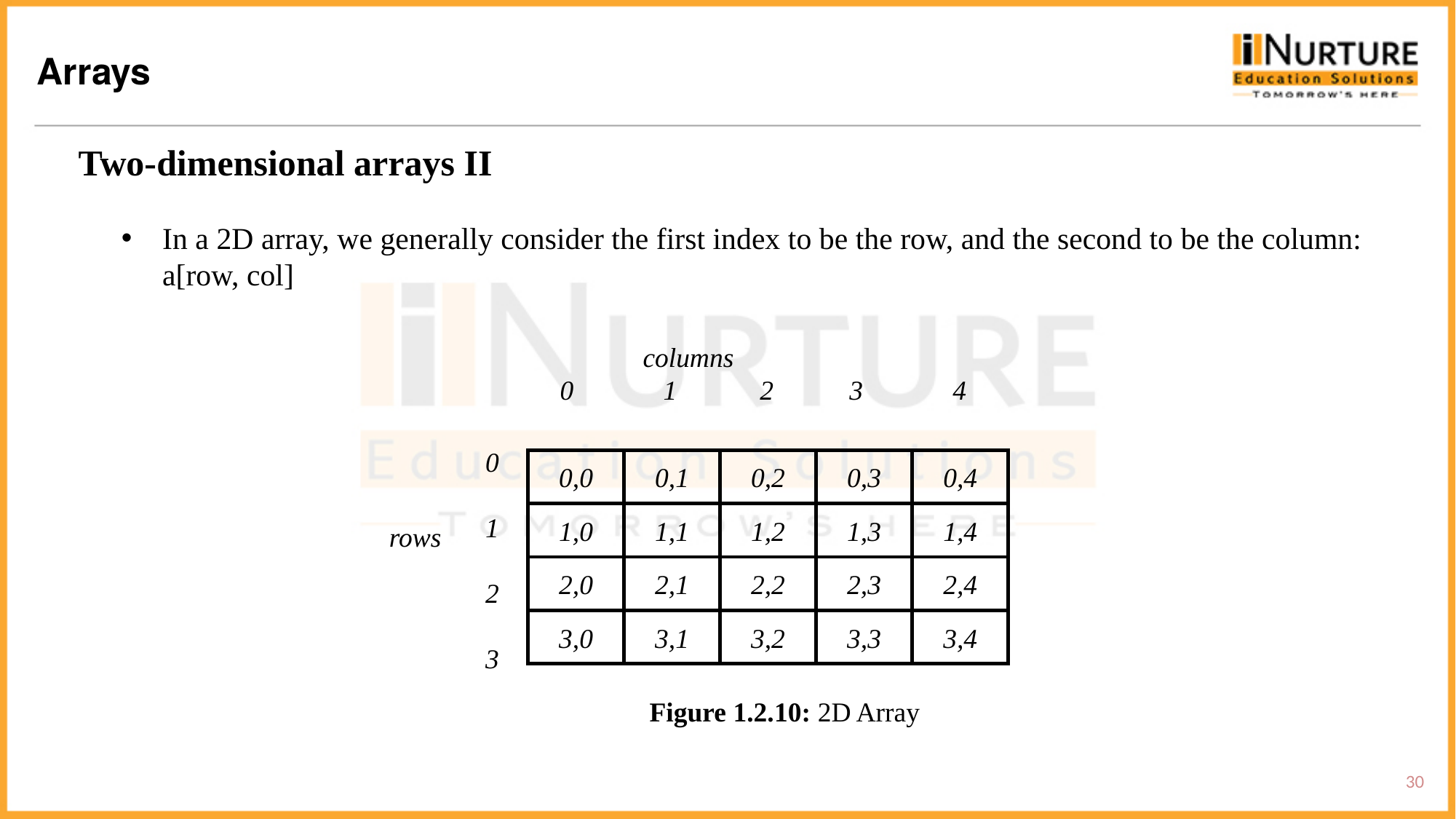

Arrays
Two-dimensional arrays II
In a 2D array, we generally consider the first index to be the row, and the second to be the column: a[row, col]
            columns
0             1            2           3             4
0

1
2
3
0,0
0,1
0,2
0,3
0,4
1,0
1,1
1,2
1,3
1,4
rows
2,0
2,1
2,2
2,3
2,4
3,0
3,1
3,2
3,3
3,4
Figure 1.2.10: 2D Array

30